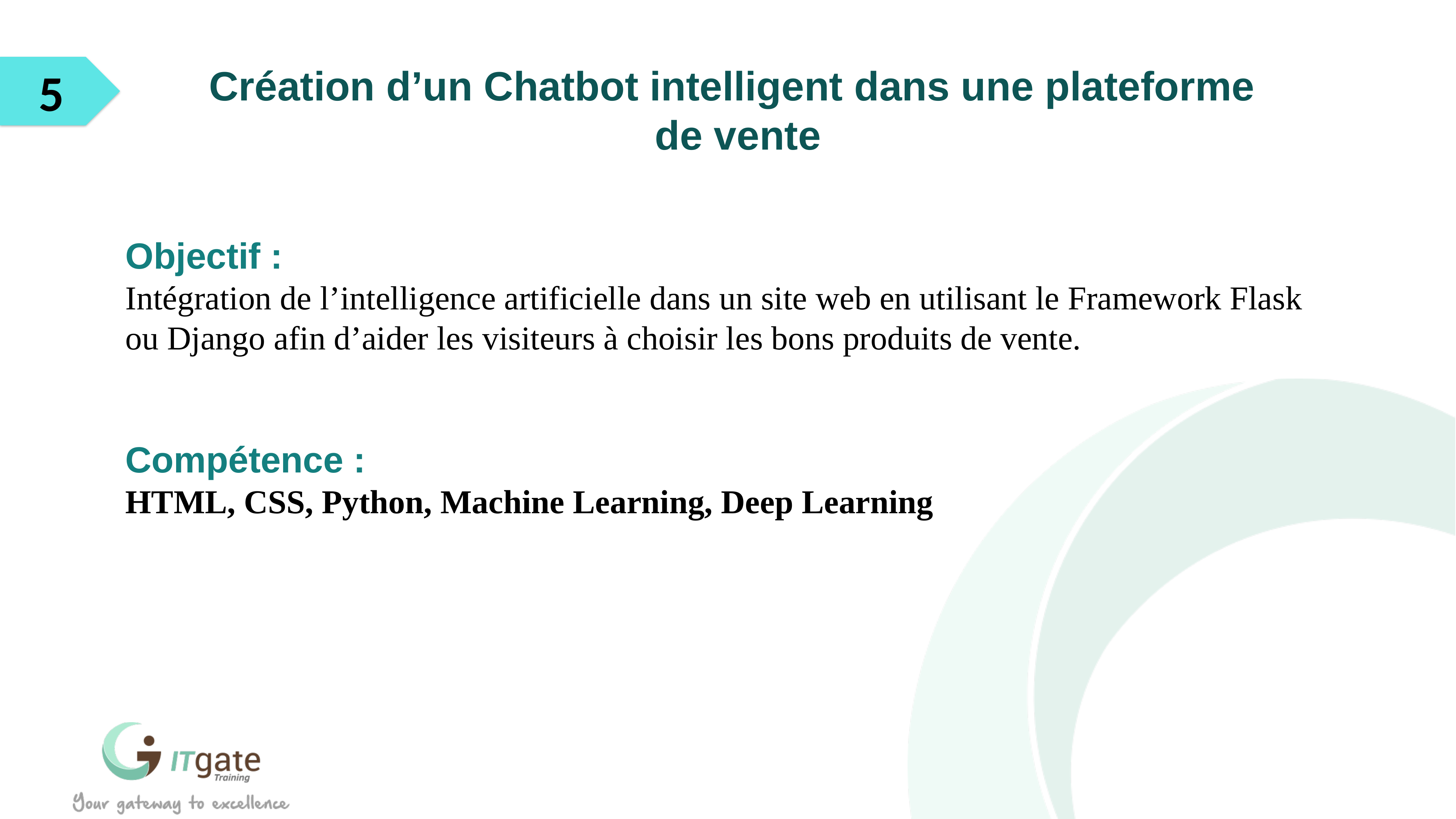

5
Création d’un Chatbot intelligent dans une plateforme
de vente

Objectif :
Intégration de l’intelligence artificielle dans un site web en utilisant le Framework Flask
ou Django afin d’aider les visiteurs à choisir les bons produits de vente.

Compétence :
HTML, CSS, Python, Machine Learning, Deep Learning